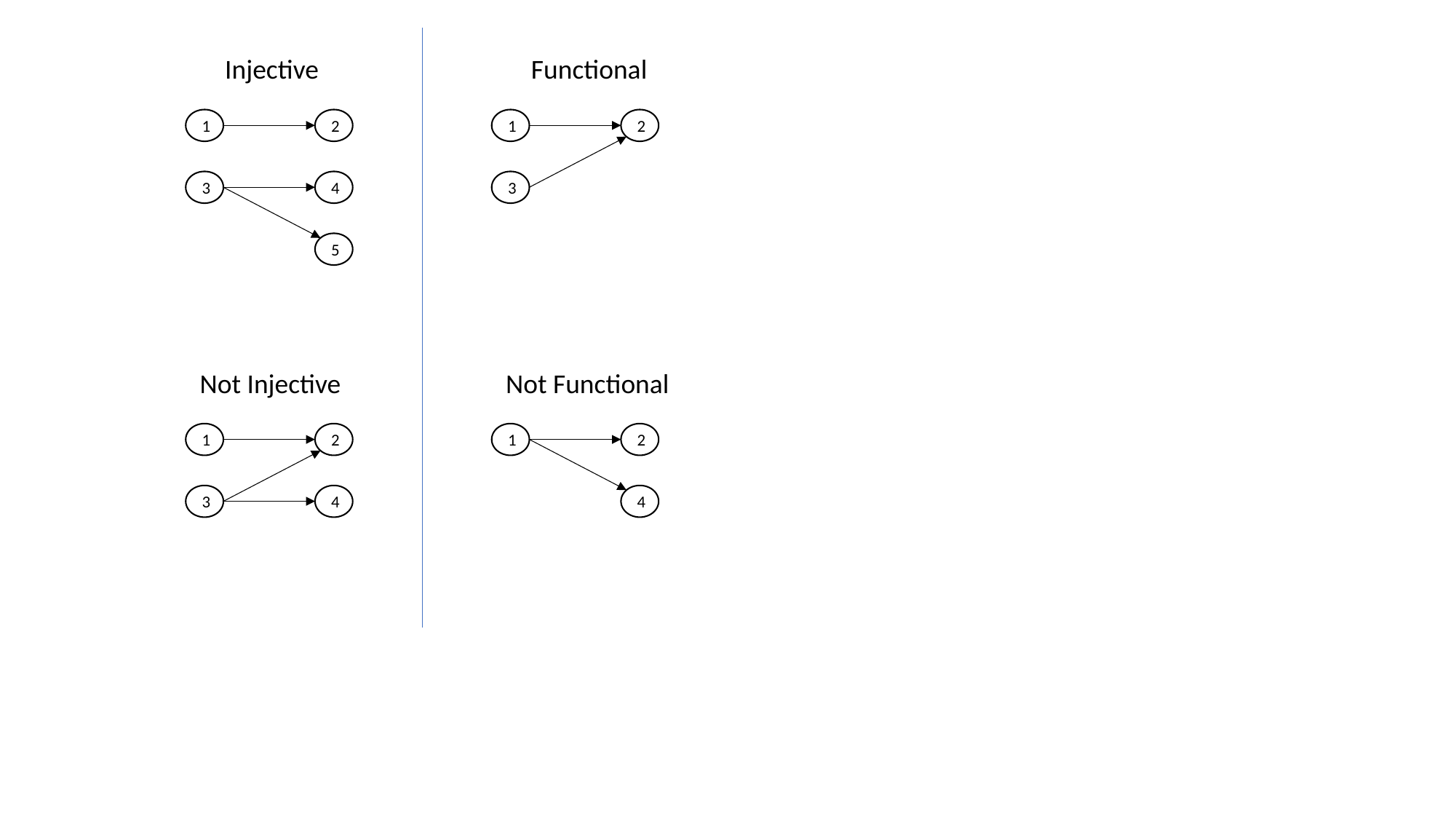

Injective
Functional
1
2
1
2
3
4
3
5
Not Injective
Not Functional
1
2
1
2
3
4
4